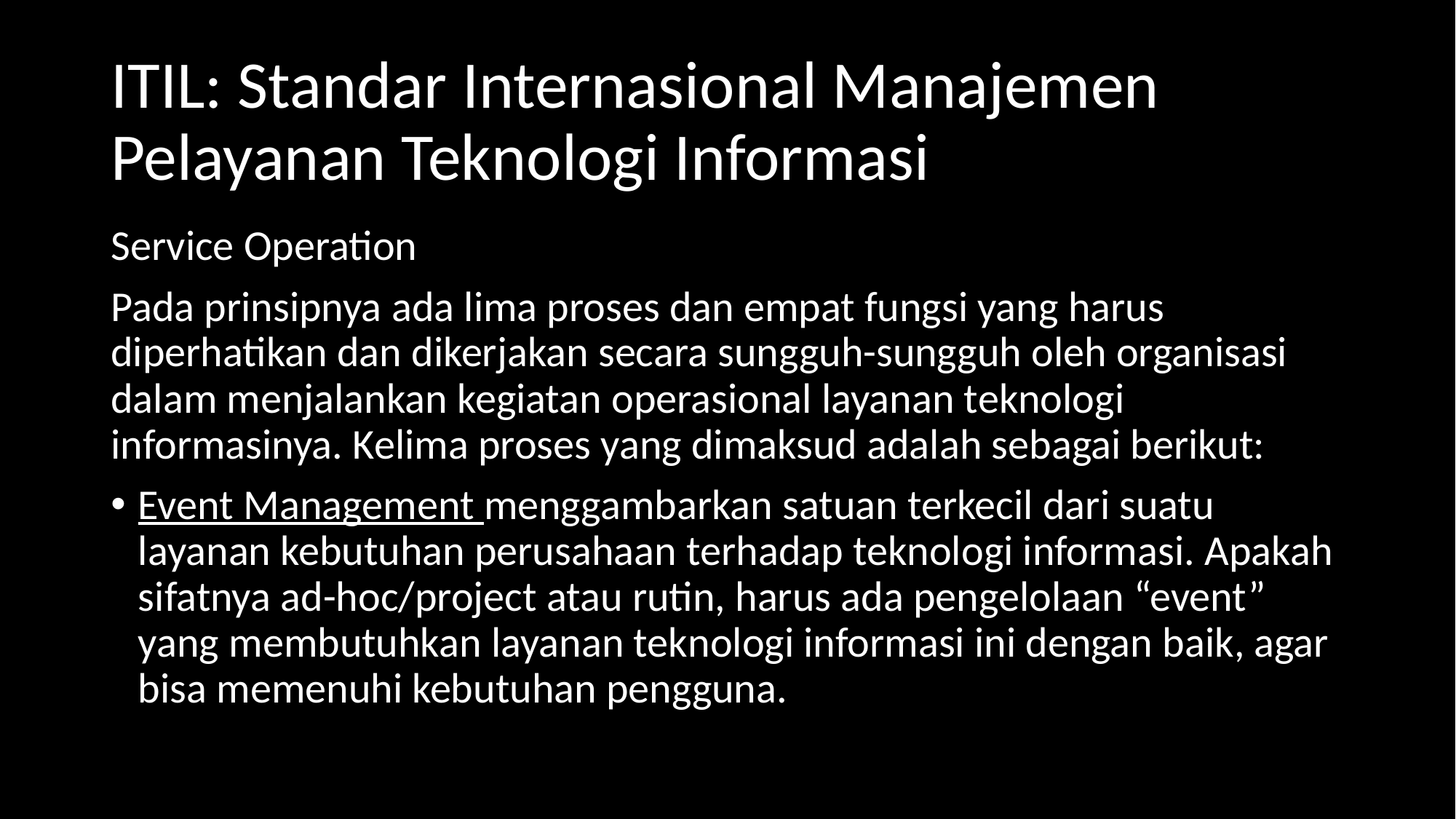

# ITIL: Standar Internasional Manajemen Pelayanan Teknologi Informasi
Service Operation
Pada prinsipnya ada lima proses dan empat fungsi yang harus diperhatikan dan dikerjakan secara sungguh-sungguh oleh organisasi dalam menjalankan kegiatan operasional layanan teknologi informasinya. Kelima proses yang dimaksud adalah sebagai berikut:
Event Management menggambarkan satuan terkecil dari suatu layanan kebutuhan perusahaan terhadap teknologi informasi. Apakah sifatnya ad-hoc/project atau rutin, harus ada pengelolaan “event” yang membutuhkan layanan teknologi informasi ini dengan baik, agar bisa memenuhi kebutuhan pengguna.